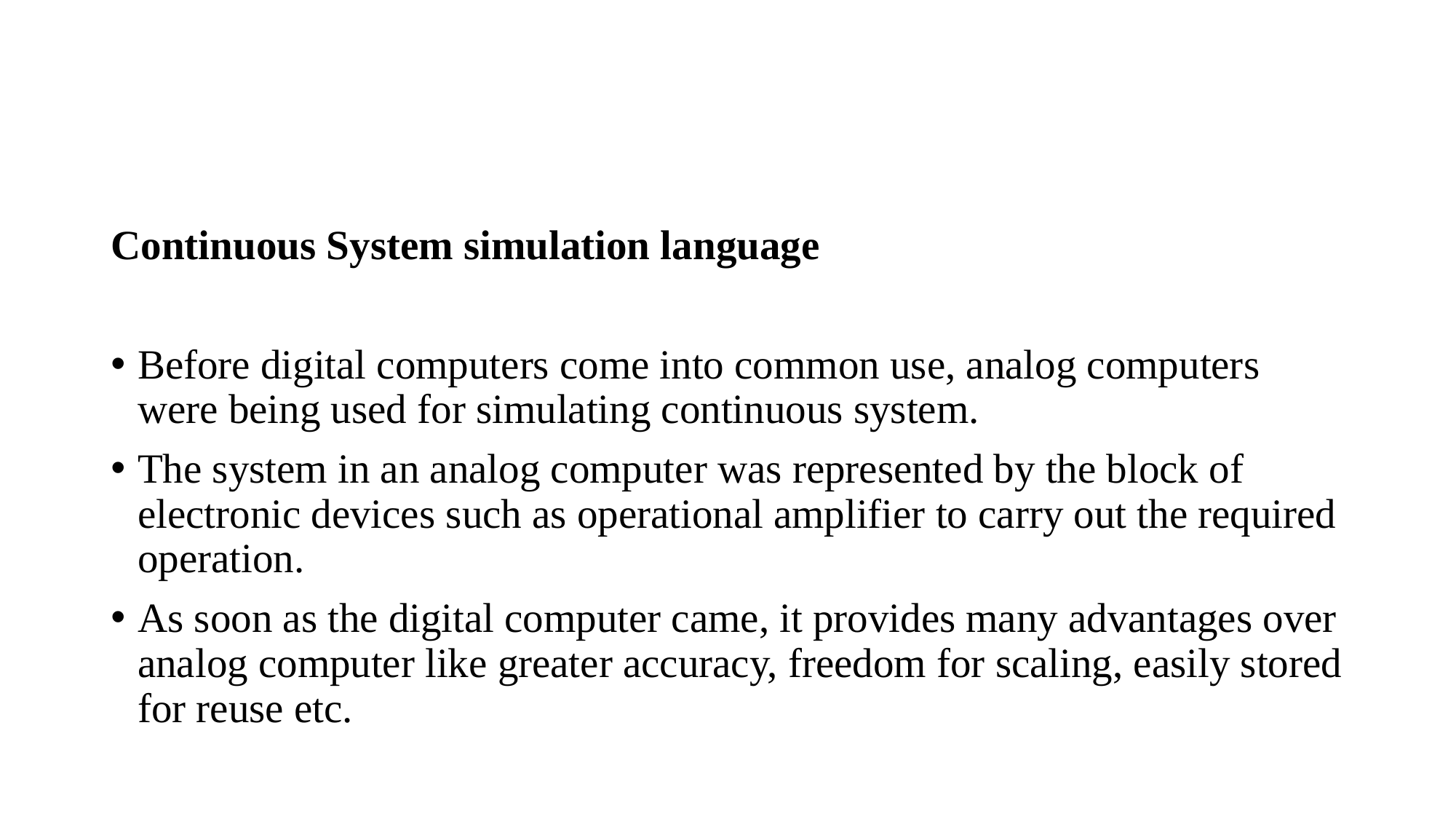

Continuous System simulation language

Before digital computers come into common use, analog computers were being used for simulating continuous system.
The system in an analog computer was represented by the block of electronic devices such as operational amplifier to carry out the required operation.
As soon as the digital computer came, it provides many advantages over analog computer like greater accuracy, freedom for scaling, easily stored for reuse etc.